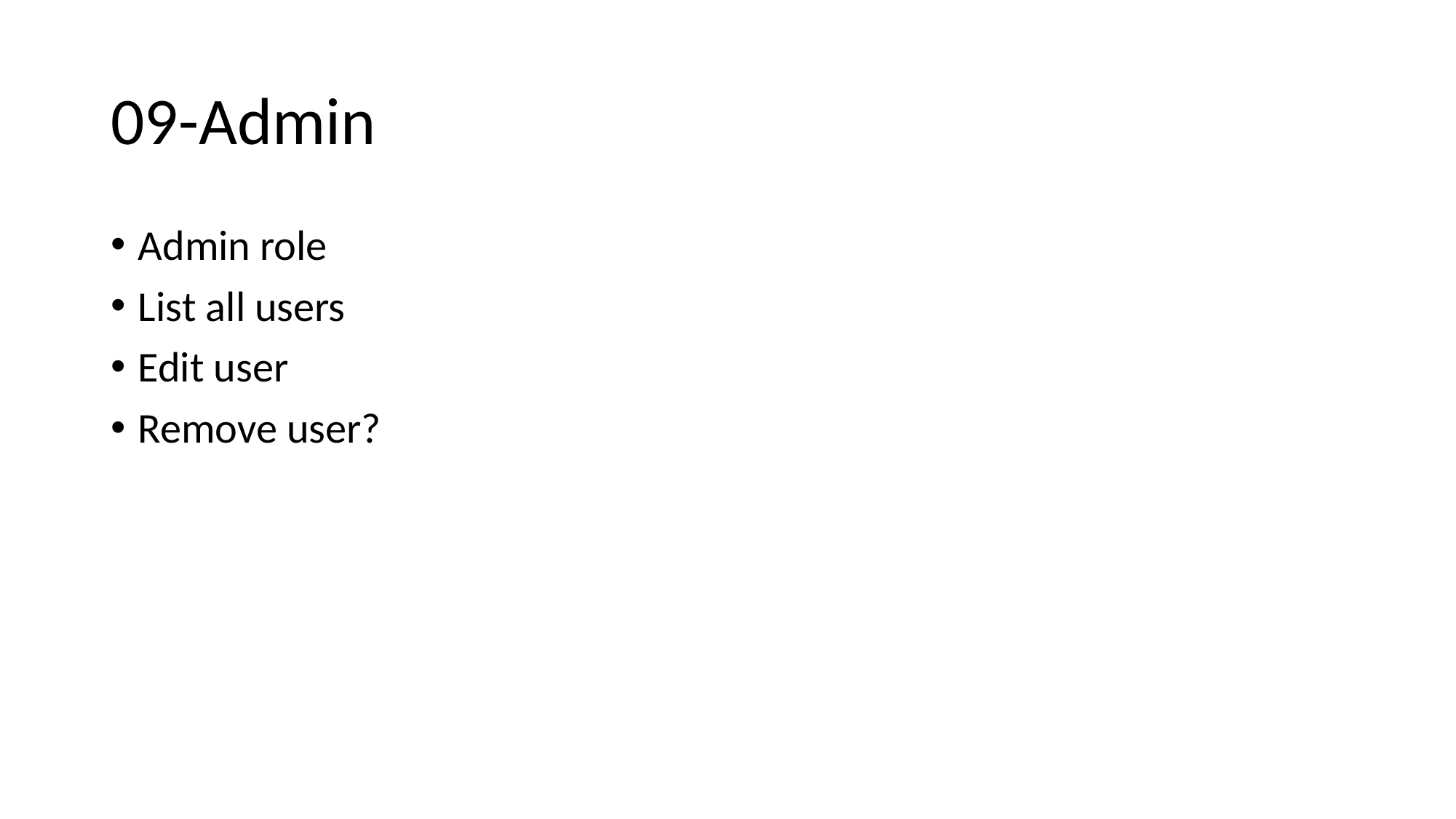

# 09-Admin
Admin role
List all users
Edit user
Remove user?